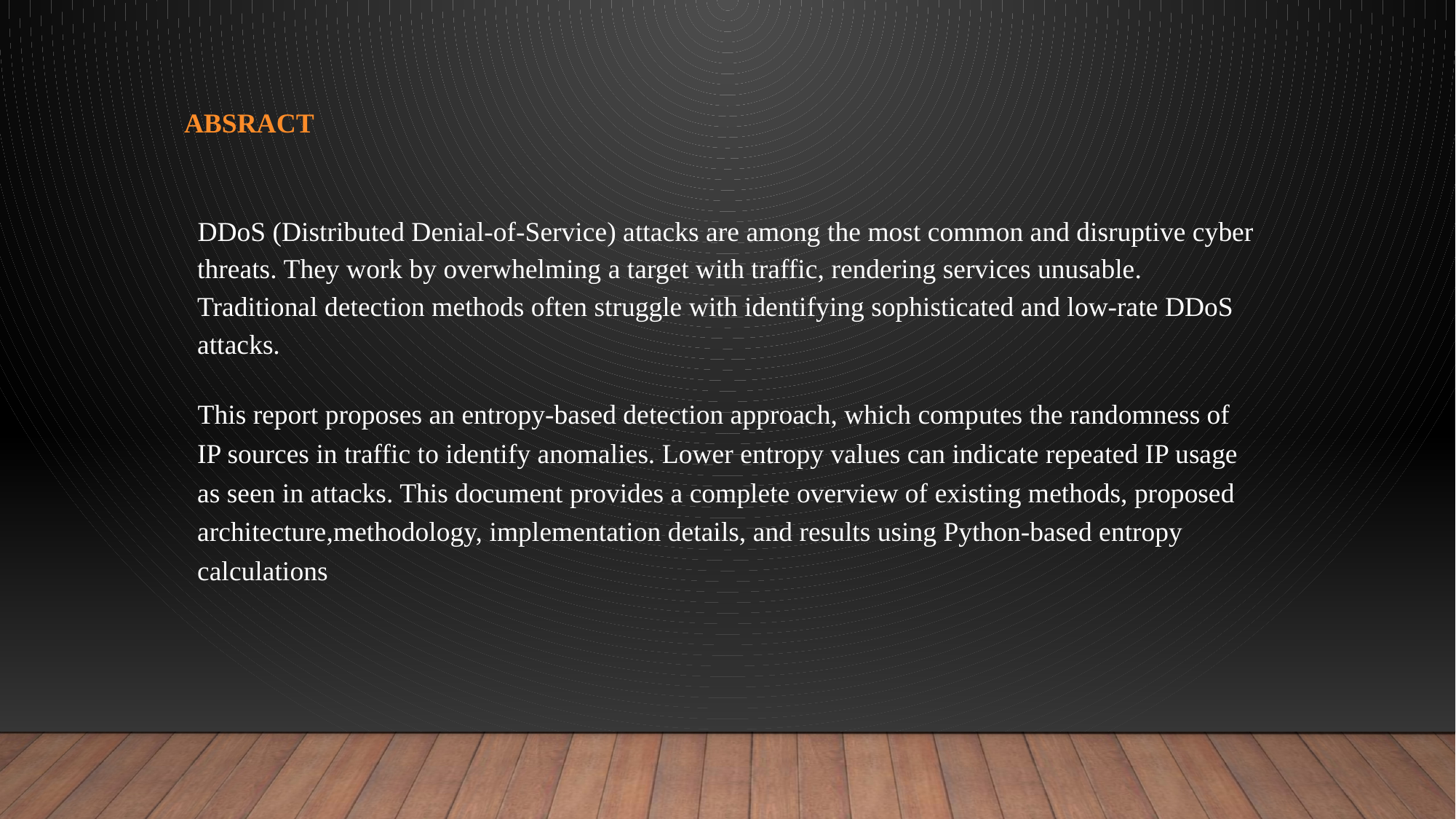

# ABSRACT
    DDoS (Distributed Denial-of-Service) attacks are among the most common and disruptive cyber threats. They work by overwhelming a target with traffic, rendering services unusable. Traditional detection methods often struggle with identifying sophisticated and low-rate DDoS attacks.
    This report proposes an entropy-based detection approach, which computes the randomness of IP sources in traffic to identify anomalies. Lower entropy values can indicate repeated IP usage as seen in attacks. This document provides a complete overview of existing methods, proposed architecture,methodology, implementation details, and results using Python-based entropy calculations